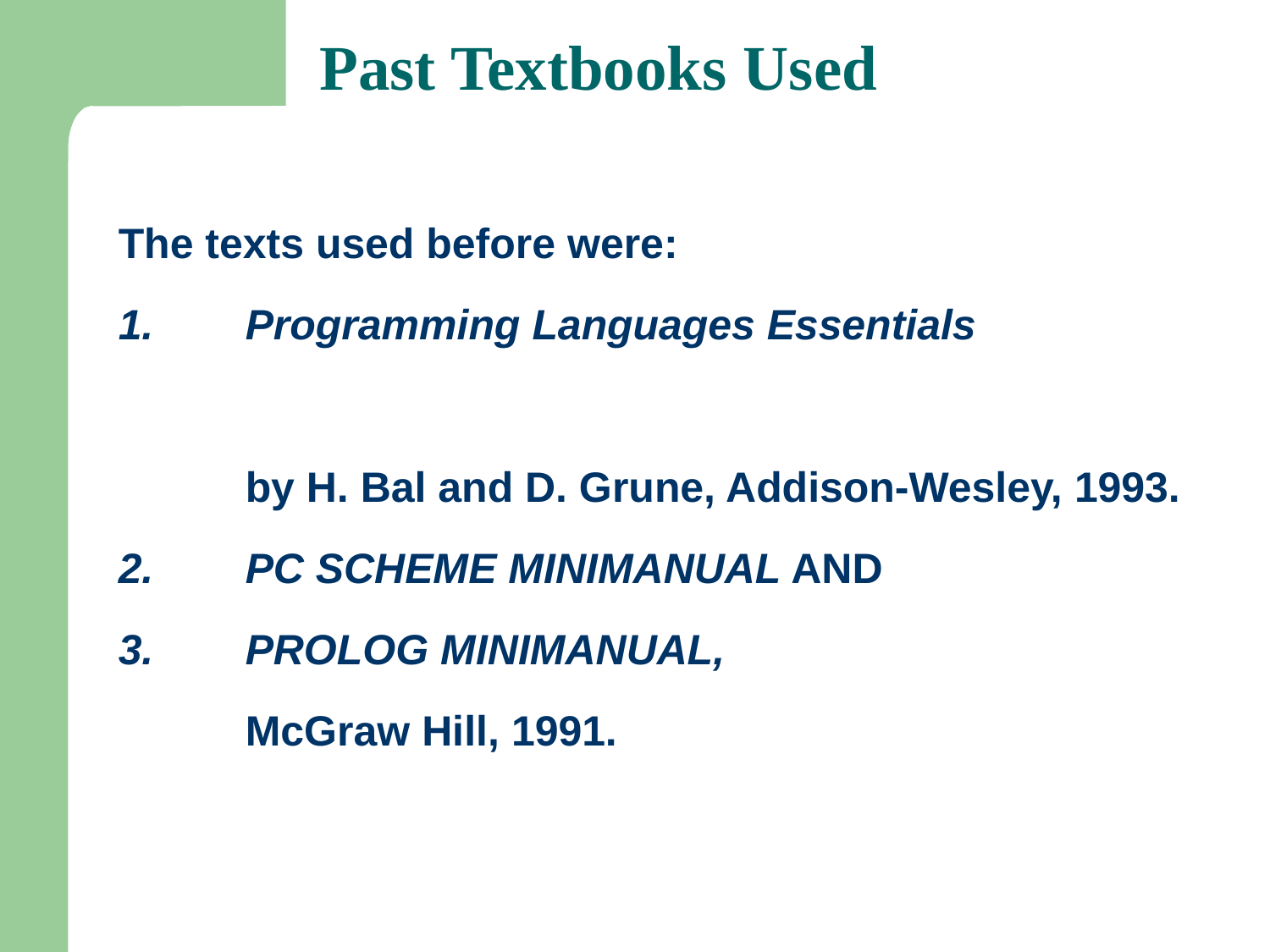

# Past Textbooks Used
The texts used before were:
Programming Languages Essentials
by H. Bal and D. Grune, Addison-Wesley, 1993.
PC SCHEME MINIMANUAL AND
PROLOG MINIMANUAL,
McGraw Hill, 1991.